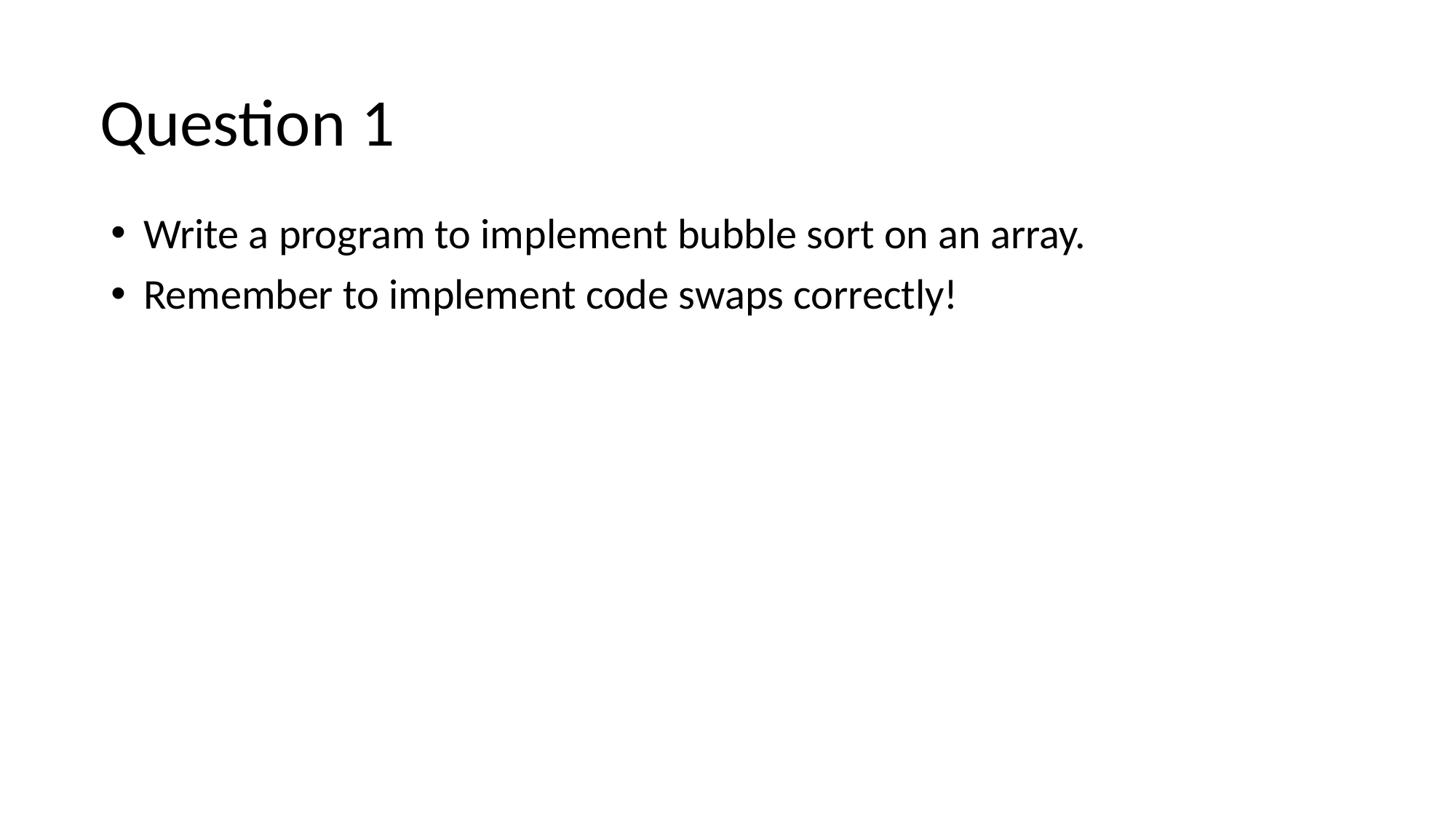

Question 1
Write a program to implement bubble sort on an array.
Remember to implement code swaps correctly!